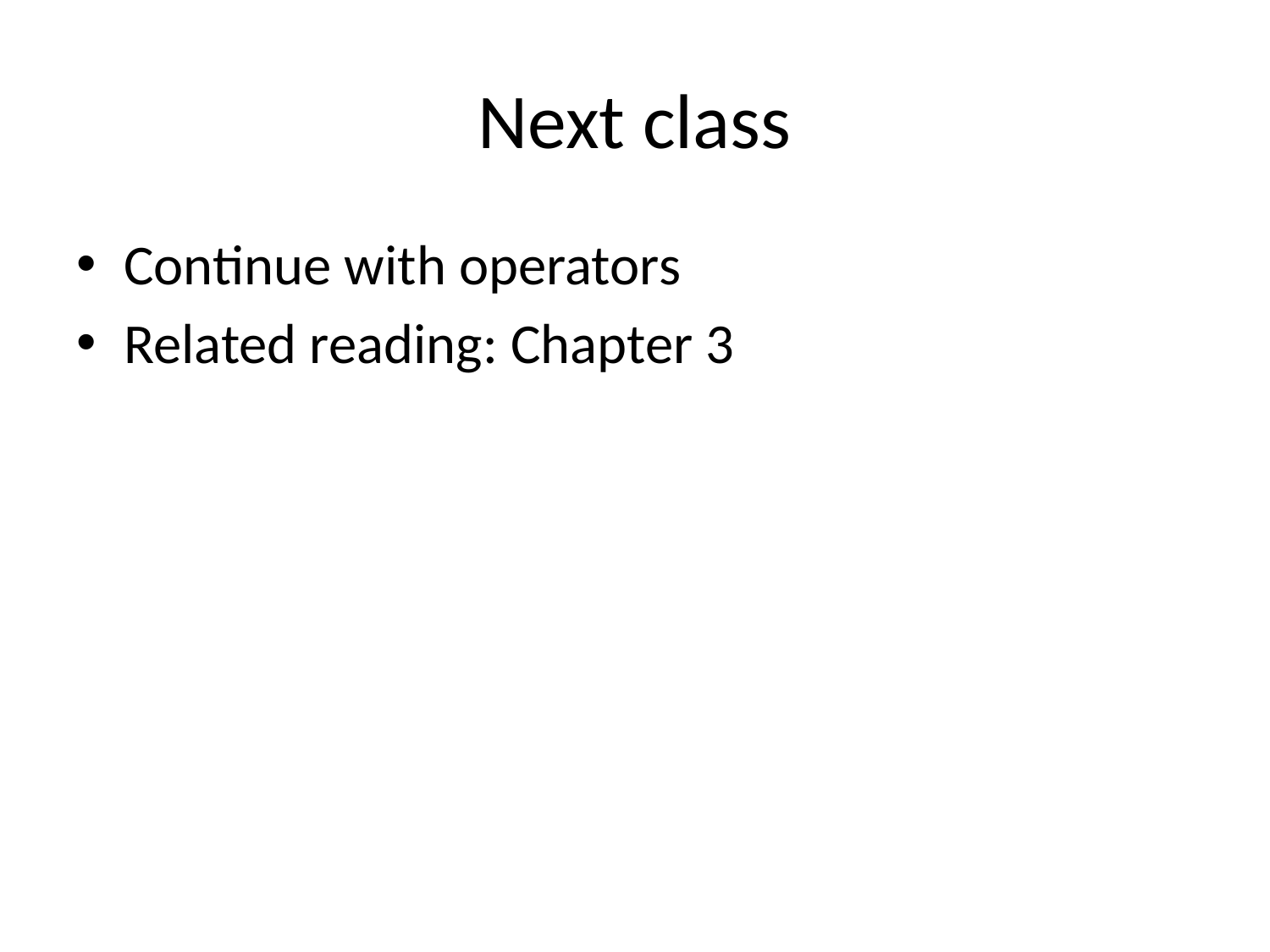

# Next class
Continue with operators
Related reading: Chapter 3